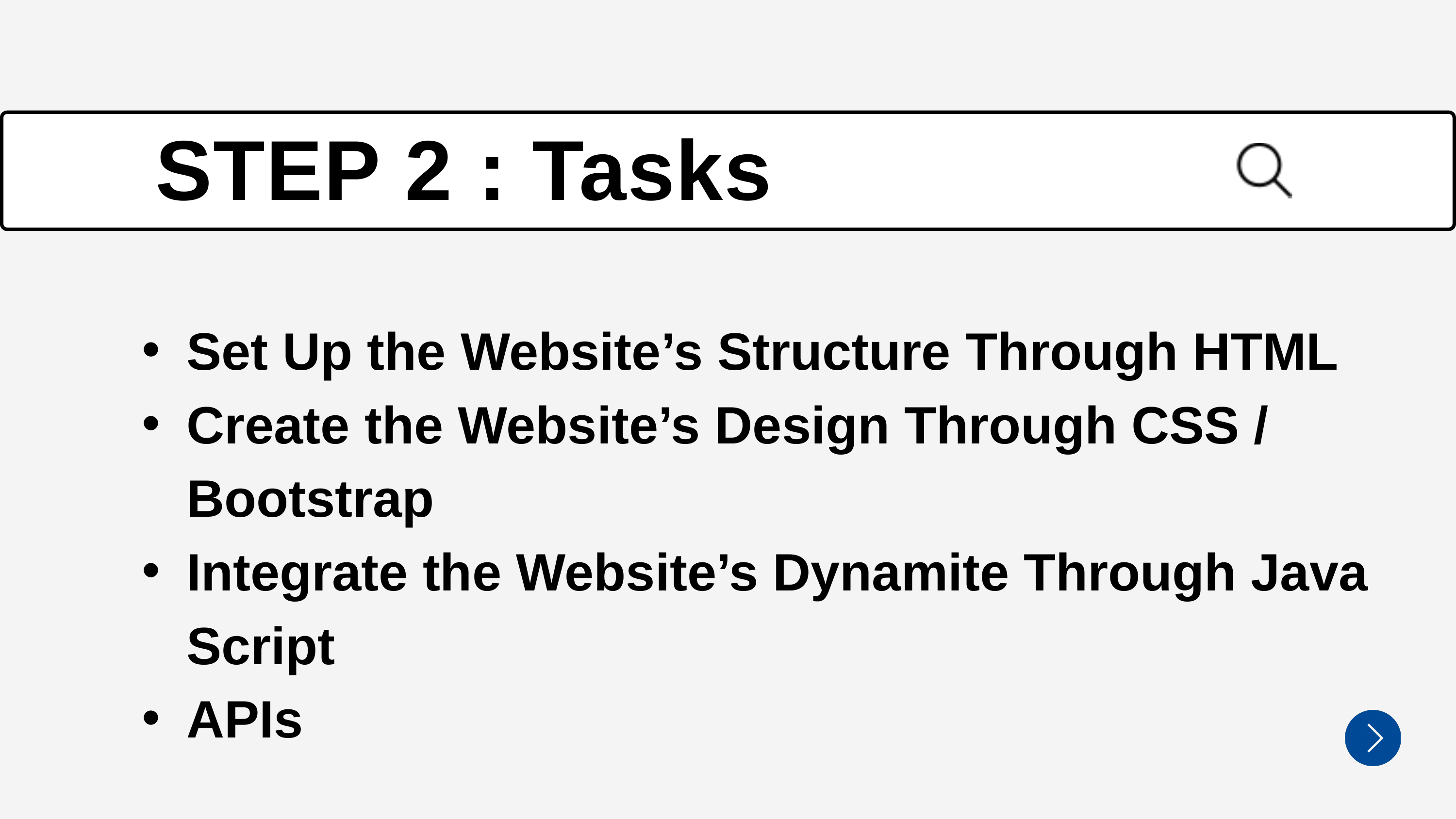

STEP 2 : Tasks

Set Up the Website’s Structure Through HTML
Create the Website’s Design Through CSS / Bootstrap
Integrate the Website’s Dynamite Through Java Script
APIs